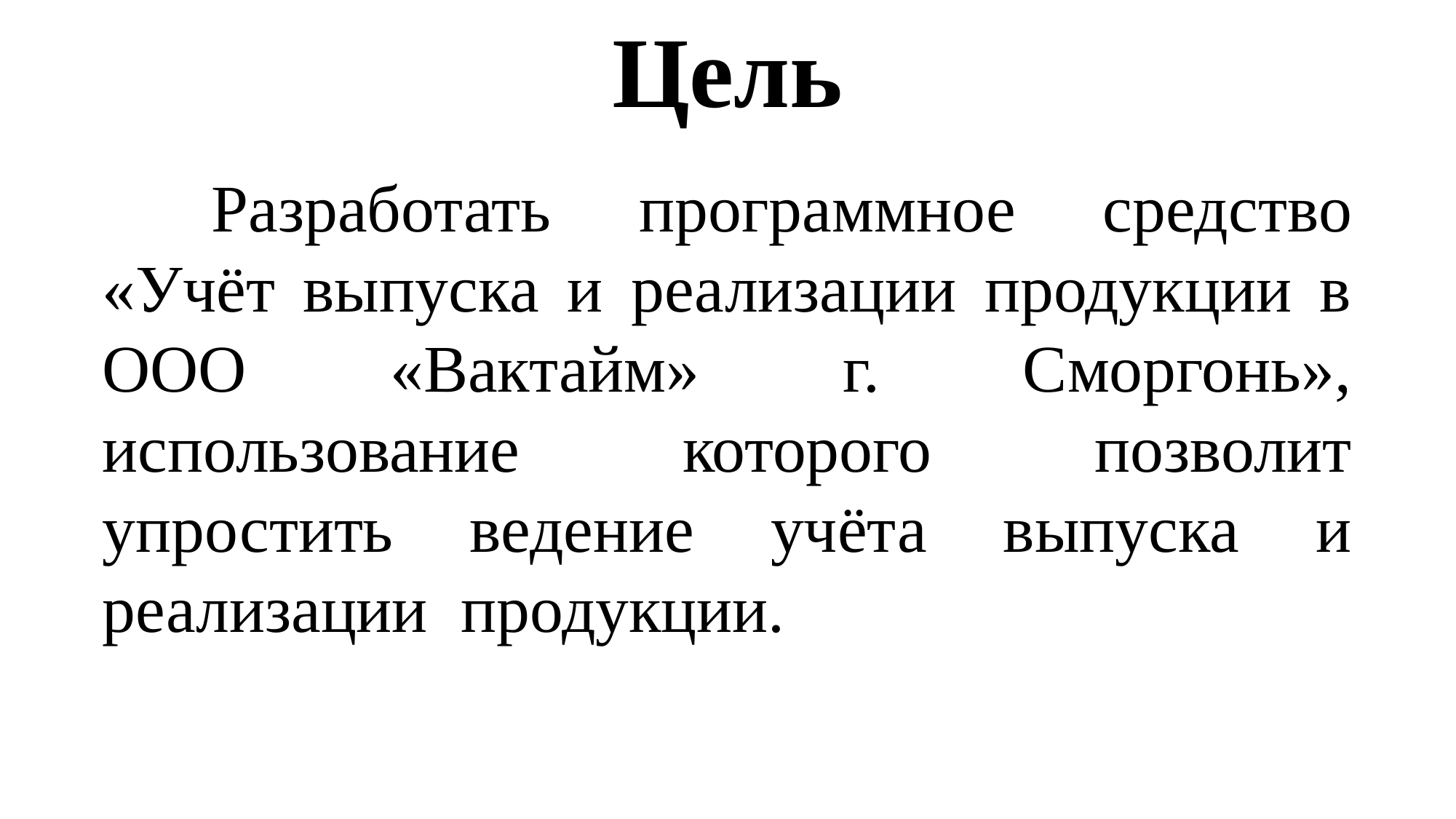

Цель
	Разработать программное средство «Учёт выпуска и реализации продукции в ООО «Вактайм» г. Сморгонь», использование которого позволит упростить ведение учёта выпуска и реализации  продукции.